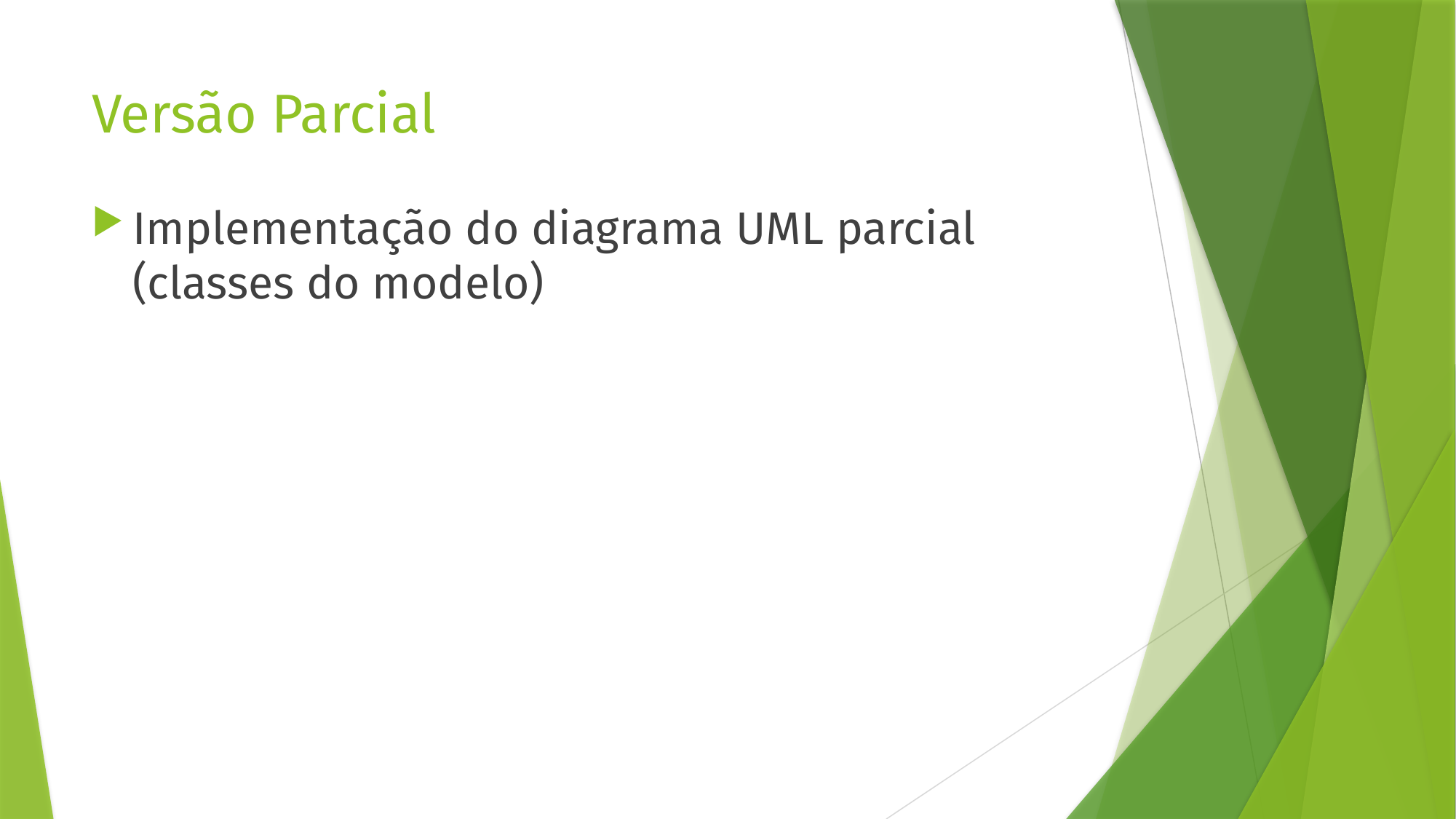

# Versão Parcial
Implementação do diagrama UML parcial (classes do modelo)